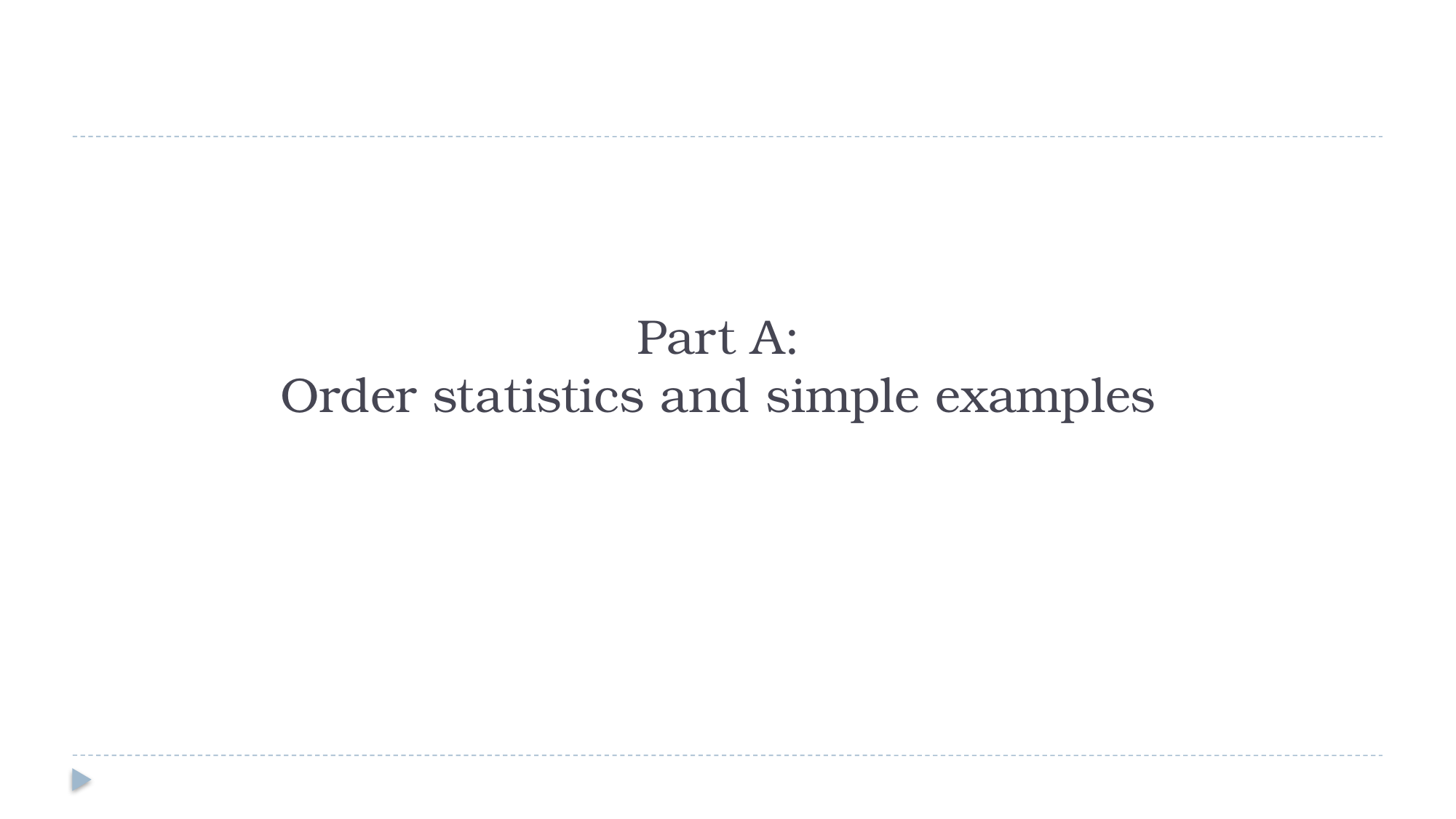

# Part A: Order statistics and simple examples